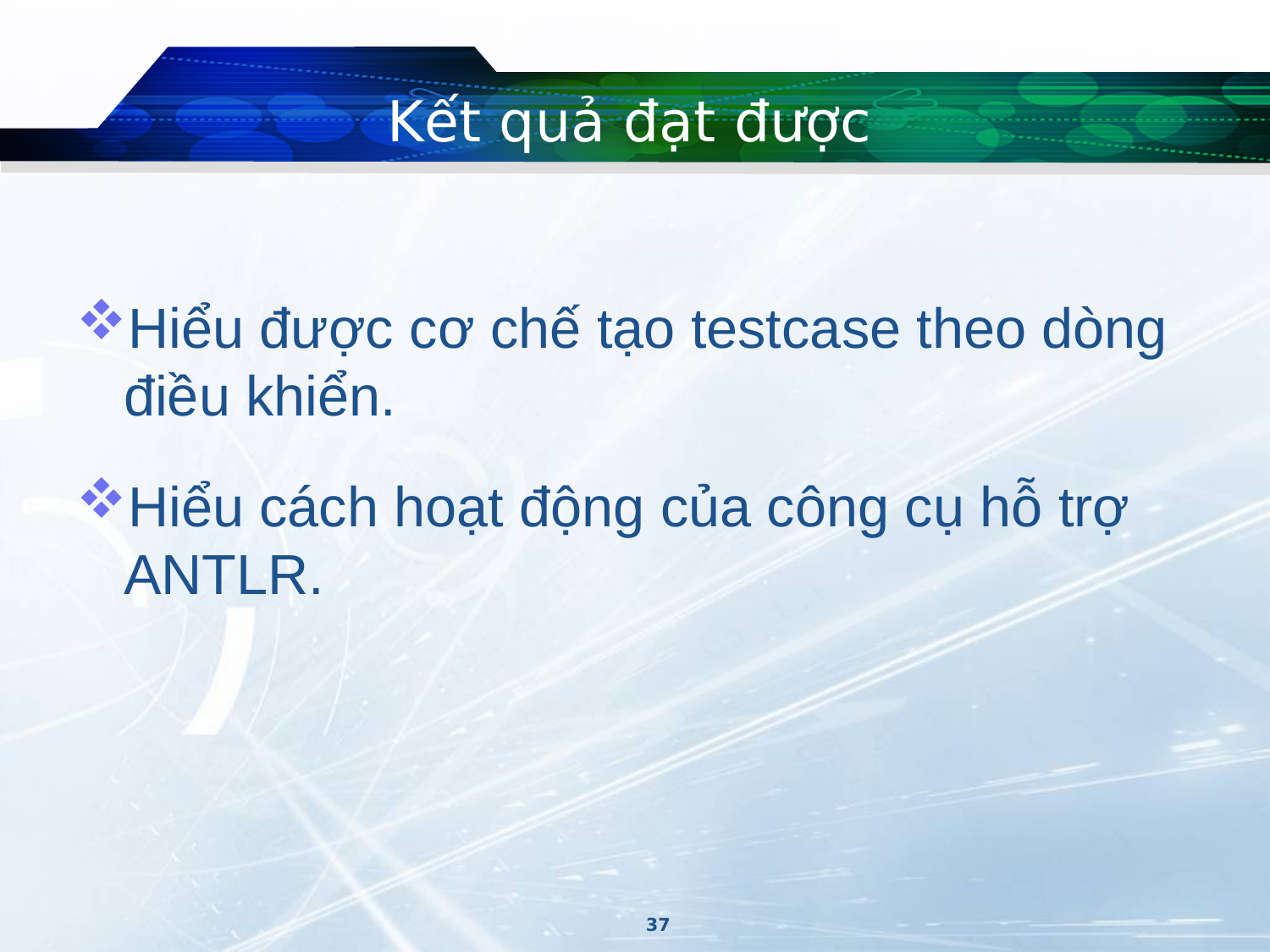

# Kết quả đạt được

Hiểu được cơ chế tạo testcase theo dòng điều khiển.
Hiểu cách hoạt động của công cụ hỗ trợ ANTLR.
37